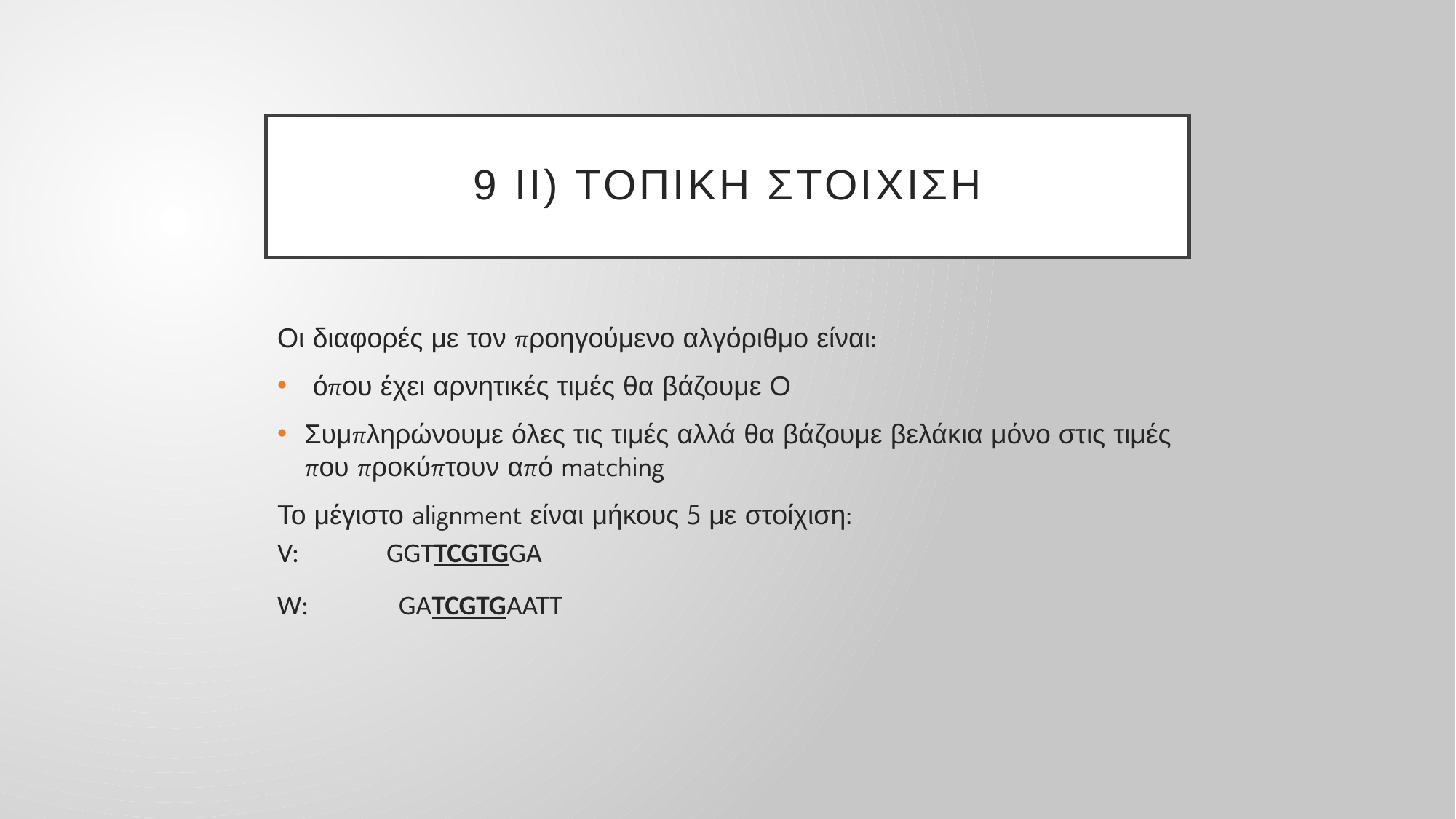

# 9 ιΙ) Τοπικη στοιχιση
Οι διαφορές με τον προηγούμενο αλγόριθμο είναι:
 όπου έχει αρνητικές τιμές θα βάζουμε Ο
Συμπληρώνουμε όλες τις τιμές αλλά θα βάζουμε βελάκια μόνο στις τιμές που προκύπτουν από matching
Το μέγιστο alignment είναι μήκους 5 με στοίχιση:
V: 	GGTTCGTGGA
W:	  GATCGTGAATT